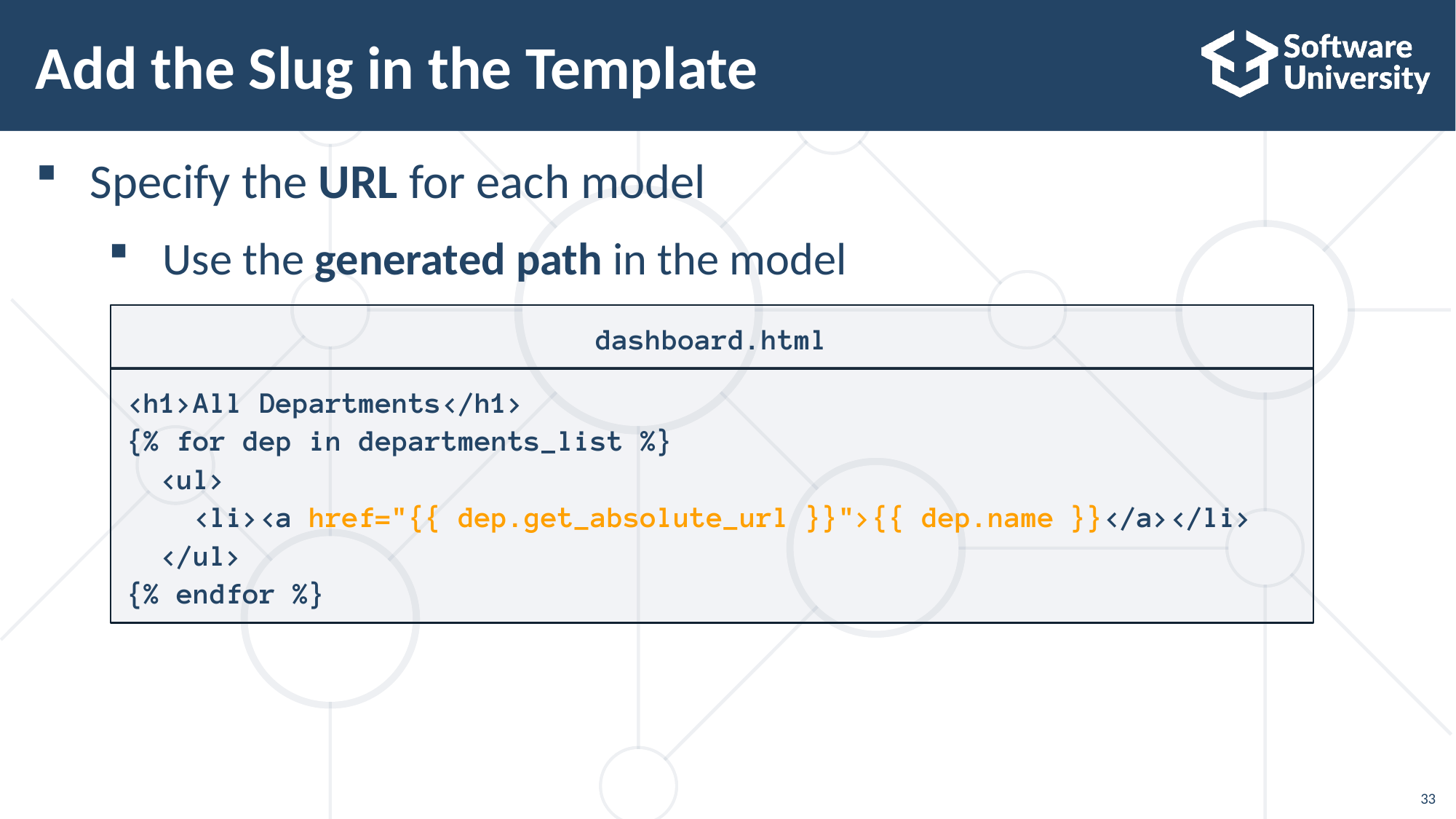

# Add the Slug in the Template
Specify the URL for each model
Use the generated path in the model
dashboard.html
<h1>All Departments</h1>
{% for dep in departments_list %}
  <ul>
    <li><a href="{{ dep.get_absolute_url }}">{{ dep.name }}</a></li>
  </ul>
{% endfor %}
33